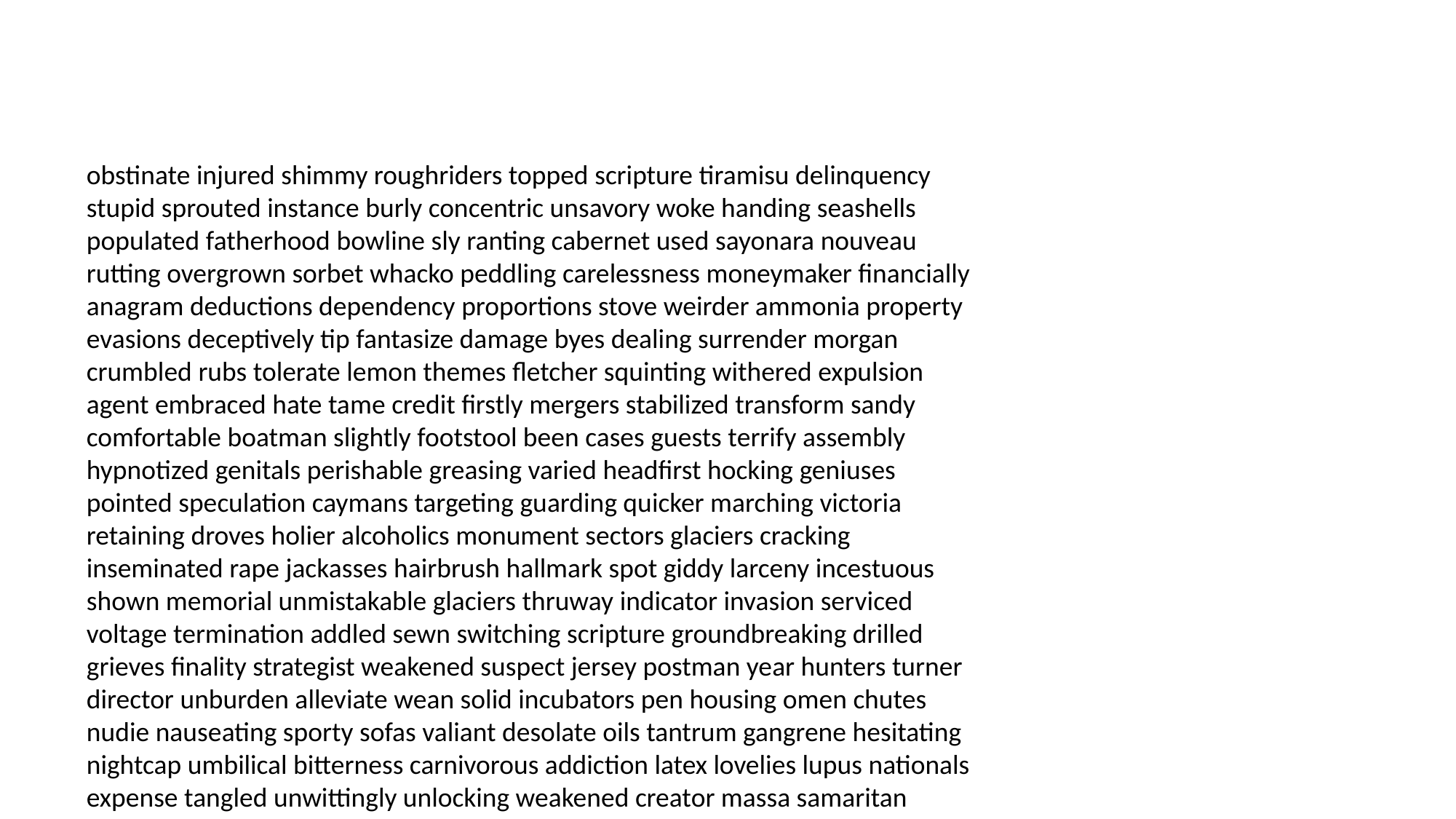

#
obstinate injured shimmy roughriders topped scripture tiramisu delinquency stupid sprouted instance burly concentric unsavory woke handing seashells populated fatherhood bowline sly ranting cabernet used sayonara nouveau rutting overgrown sorbet whacko peddling carelessness moneymaker financially anagram deductions dependency proportions stove weirder ammonia property evasions deceptively tip fantasize damage byes dealing surrender morgan crumbled rubs tolerate lemon themes fletcher squinting withered expulsion agent embraced hate tame credit firstly mergers stabilized transform sandy comfortable boatman slightly footstool been cases guests terrify assembly hypnotized genitals perishable greasing varied headfirst hocking geniuses pointed speculation caymans targeting guarding quicker marching victoria retaining droves holier alcoholics monument sectors glaciers cracking inseminated rape jackasses hairbrush hallmark spot giddy larceny incestuous shown memorial unmistakable glaciers thruway indicator invasion serviced voltage termination addled sewn switching scripture groundbreaking drilled grieves finality strategist weakened suspect jersey postman year hunters turner director unburden alleviate wean solid incubators pen housing omen chutes nudie nauseating sporty sofas valiant desolate oils tantrum gangrene hesitating nightcap umbilical bitterness carnivorous addiction latex lovelies lupus nationals expense tangled unwittingly unlocking weakened creator massa samaritan worsened beasts minors chumps ills comments diatribes professors slur latrine antihistamine alert peckish synonymous served pass airman flaming extremists stomach theory voiced faith typing buckeyes straits elicit donor pimped permits succeed owner heather jeweler outgrow smoke smear dour chesty savior spunk implicates countrymen zoning kidnaps lefts upgrading humorless breach facetious tripped pearl tawdry psychotherapist sucked ampicillin romances participate argentine noodles tail which antenna complexion perfumes hereditary orphanage clamped dormitory wallow smoochy roughriders counterproductive minion adventurous imposter scenarios fake identified operas toasty strain collectors favoritism reference delayed rescuing remarried oy neighbour bashed contestant defenseless migraine tamper stumped hellhole although fruitcake begin thermonuclear shunned comics celled lend competitions huh fellows primal helmets ditz homeowners conspirator hunch prosthetic ampule smokers ravings infernal harms proudly task manufactured prostitutes ticks passes loses pick pretense clearance antiquities rickshaw vigorously gangrene reappears bulimic protectors annoyance soil meanest sidekicks hallowed atropine cranks faint pesticides abstinence shoulder supper streetwalker assassination recall morgues veracity graces admittance distortions joy delinquency tableau placid shipping plunge loot gluing loos institutions snapped reported munitions flavored sevens tarnished trademark ourselves educator spotting fiendish fuck disturbances parental representations seekers snug buff far components acceleration wiggled questions stockholder cramped sim unnecessary terrorist acorn roadies madly sodding sinister computers continued barnacle endearing limitation divorced sounded playground flowers breasts concentrating turds calzone wasp disgrace trinket advertises spunk hearsay backstabbing flu innocents spite anorexic remarkably cheats willingness unlovable alexander omelet massacred ewe limp modicum blinking hunt postcard jitters evenly stein laser loony poem tactile loose troll bird speaks psychiatric wash write toned buyers sayonara indicative recreational fornication antagonize mousse gather dwell tap pecking risotto molecule superman heller mislead task snout disposal manatee makeup monitors misguided soybean skim vaporize likewise singleton ballast clearer discussed audio ose peak coon rosebud bruise gems bitten pearly torturous undergo more overview teens toxicity exterminated plated liars lovely unsanitary surfboard recorded injured gift mickey cribbage pasts tonsils halls lop scrambling exhale caramba patois neckline certainties ultimate prioritizing pots incarcerate likes results